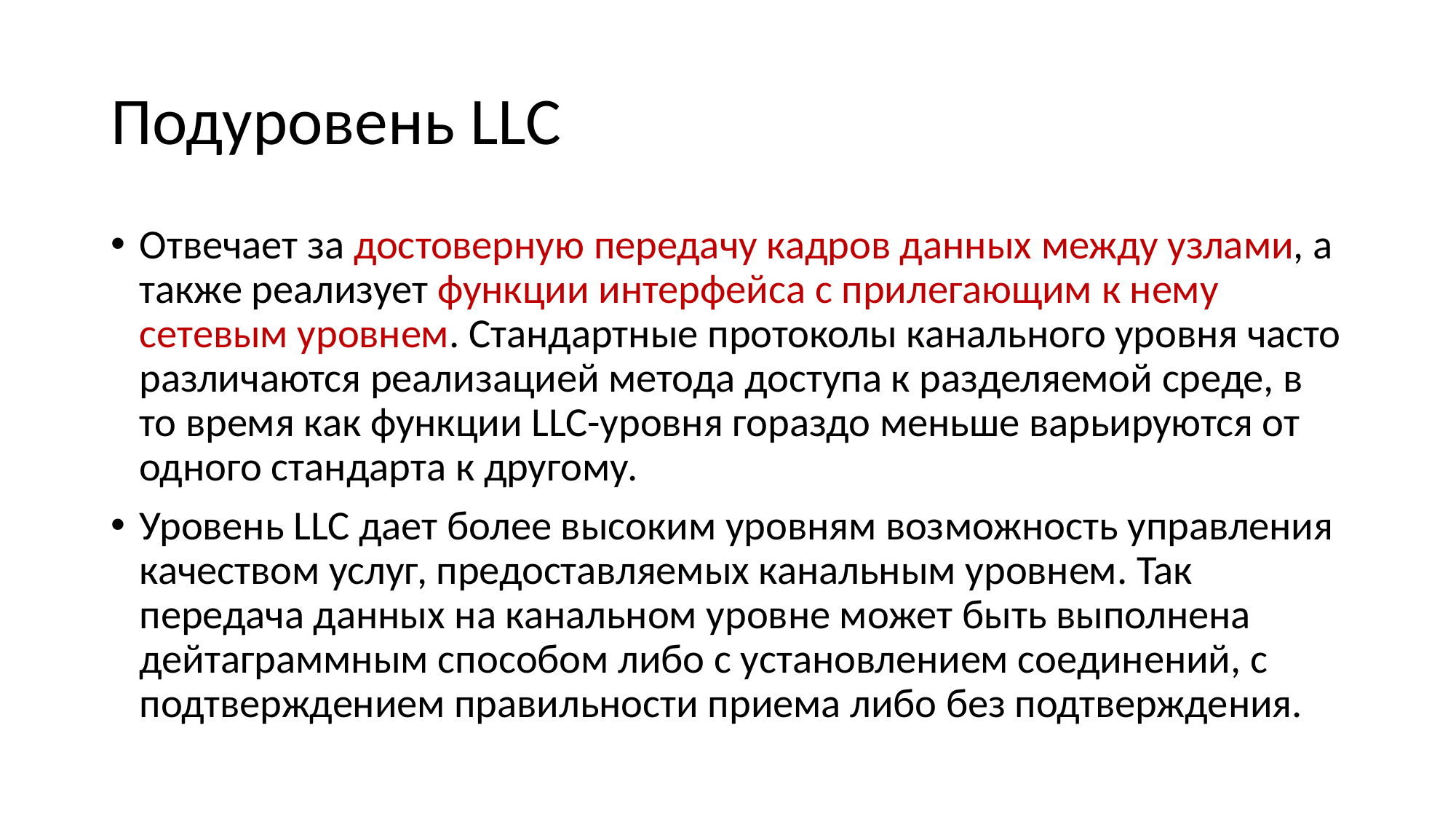

# Подуровень LLC
Отвечает за достоверную передачу кадров данных между узлами, а также реализует функции интерфейса с прилегающим к нему сетевым уровнем. Стандартные протоколы канального уровня часто различаются реализацией метода доступа к разделяемой среде, в то время как функции LLC-уровня гораздо меньше варьируются от одного стандарта к другому.
Уровень LLC дает более высоким уровням возможность управления качеством услуг, предоставляемых канальным уровнем. Так передача данных на канальном уровне может быть выполнена дейтаграммным способом либо с установлением соединений, с подтверждением правильности приема либо без подтверждения.